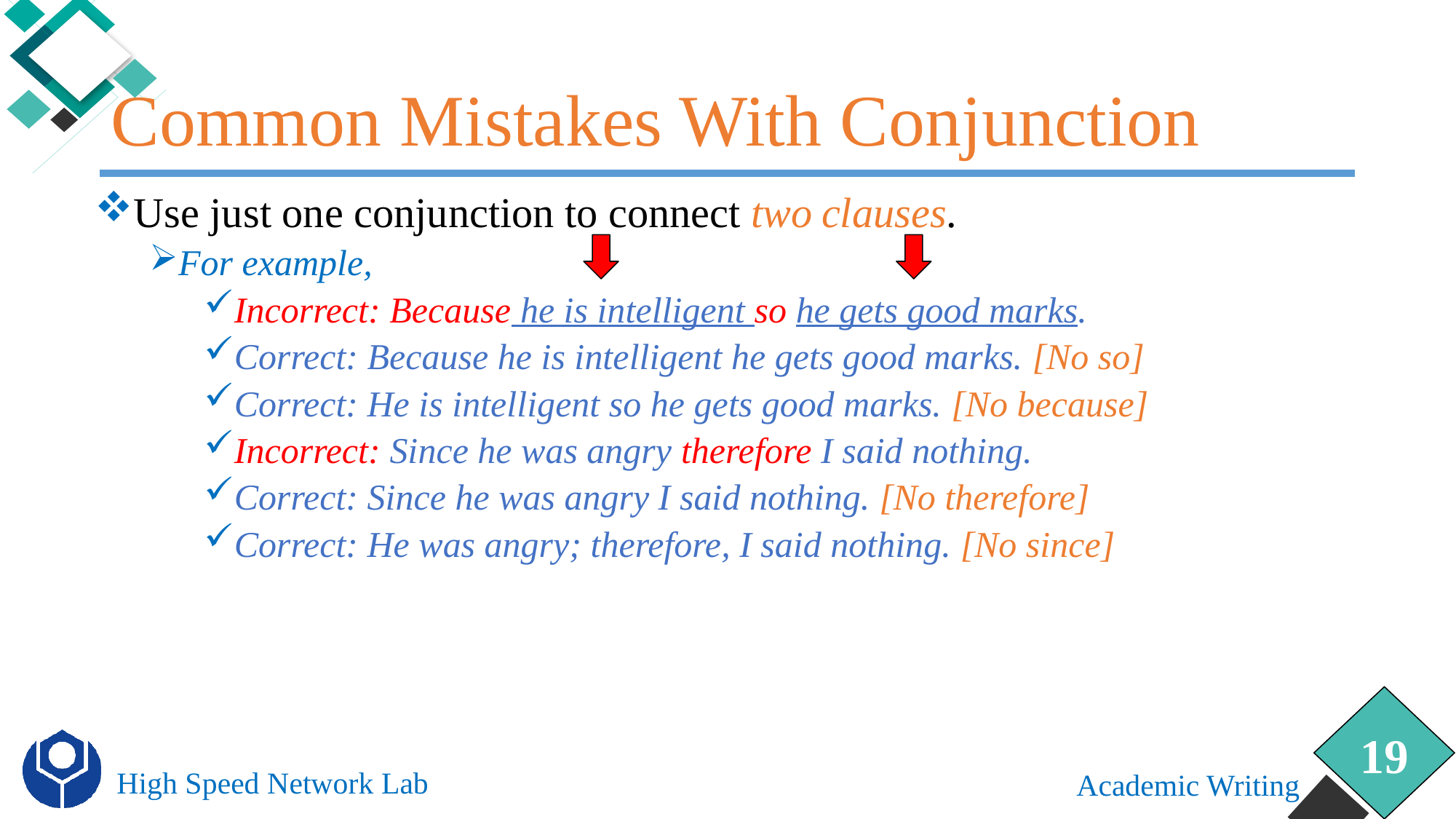

# Common Mistakes With Conjunction
Use just one conjunction to connect two clauses.
For example,
Incorrect: Because he is intelligent so he gets good marks.
Correct: Because he is intelligent he gets good marks. [No so]
Correct: He is intelligent so he gets good marks. [No because]
Incorrect: Since he was angry therefore I said nothing.
Correct: Since he was angry I said nothing. [No therefore]
Correct: He was angry; therefore, I said nothing. [No since]